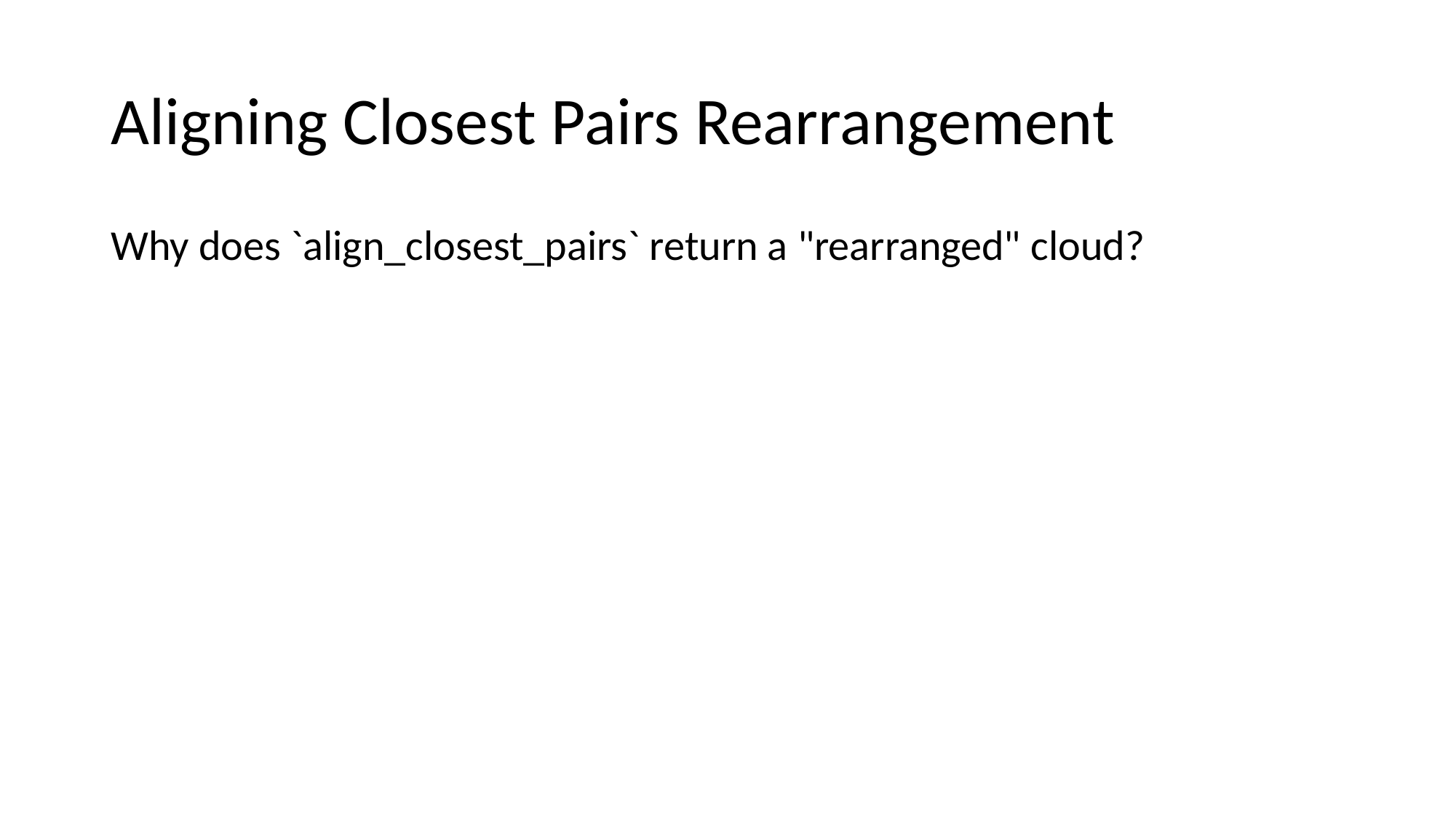

# Aligning Closest Pairs Rearrangement
Why does `align_closest_pairs` return a "rearranged" cloud?